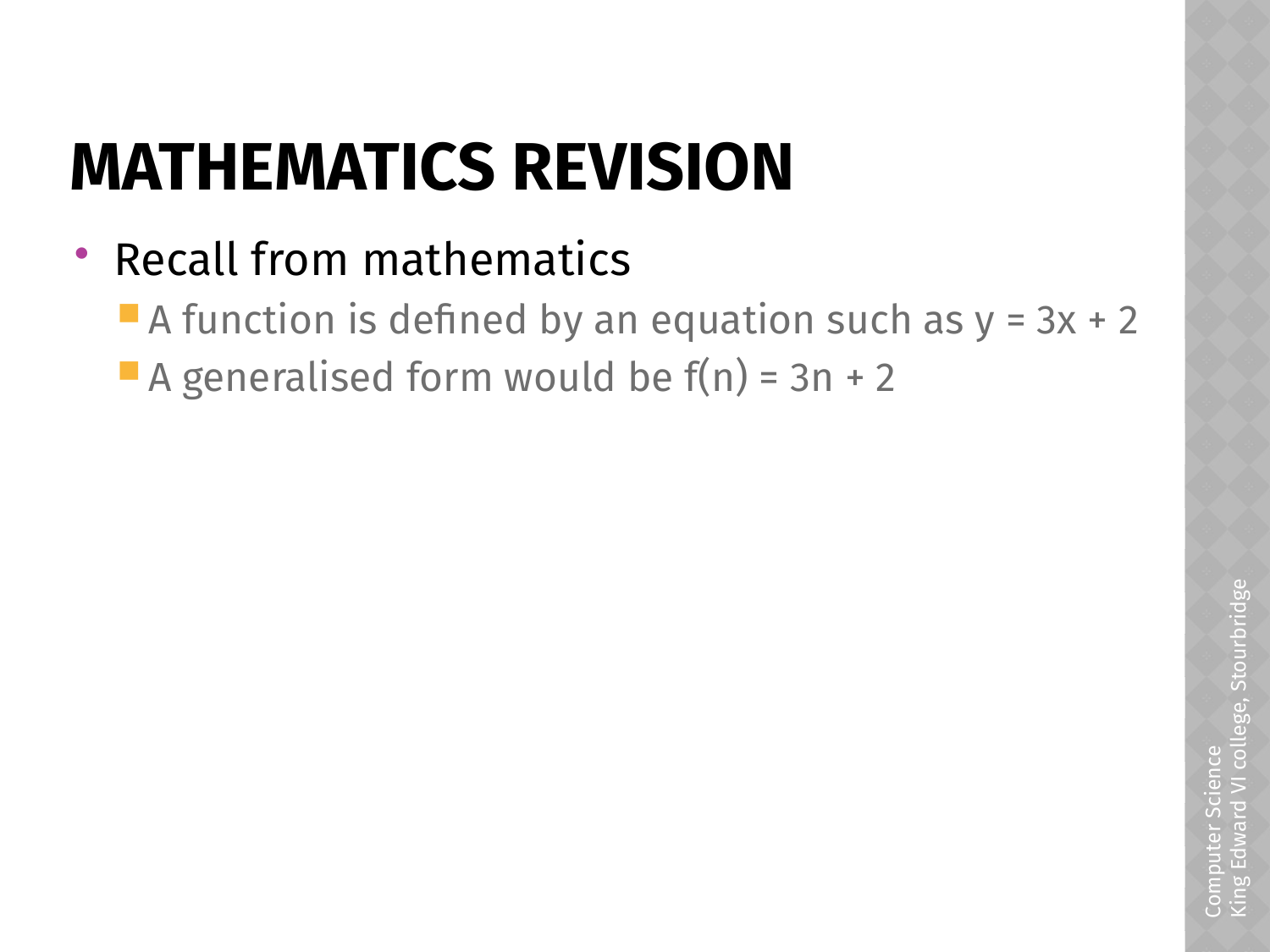

# Mathematics revision
Recall from mathematics
A function is defined by an equation such as y = 3x + 2
A generalised form would be f(n) = 3n + 2